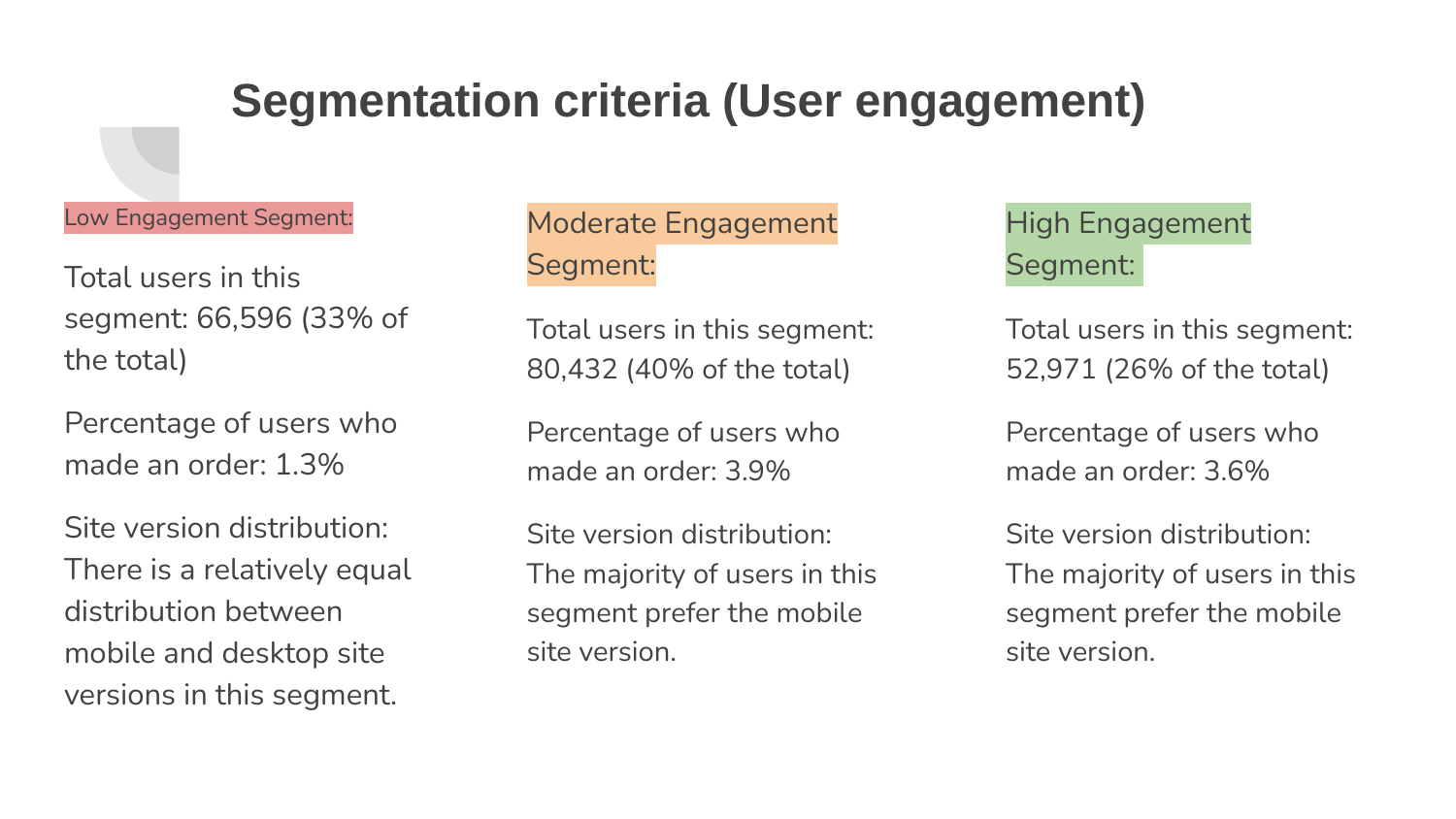

# Segmentation criteria (User engagement)
Low Engagement Segment:
Total users in this segment: 66,596 (33% of the total)
Percentage of users who made an order: 1.3%
Site version distribution: There is a relatively equal distribution between mobile and desktop site versions in this segment.
Moderate Engagement Segment:
Total users in this segment: 80,432 (40% of the total)
Percentage of users who made an order: 3.9%
Site version distribution: The majority of users in this segment prefer the mobile site version.
High Engagement Segment:
Total users in this segment: 52,971 (26% of the total)
Percentage of users who made an order: 3.6%
Site version distribution: The majority of users in this segment prefer the mobile site version.